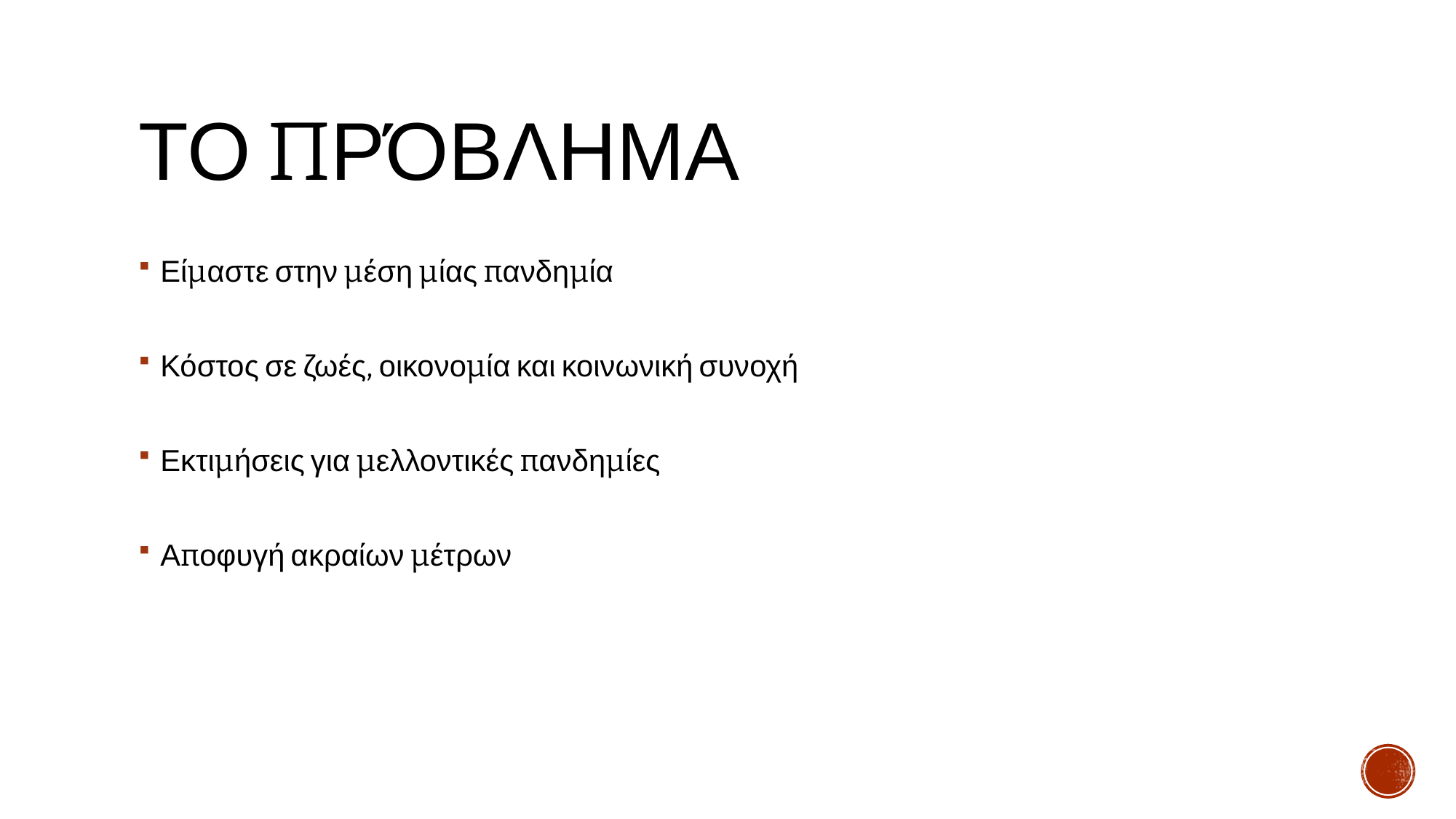

# Το Πρόβλημα
Είμαστε στην μέση μίας πανδημία

Κόστος σε ζωές, οικονομία και κοινωνική συνοχή

Εκτιμήσεις για μελλοντικές πανδημίες

Αποφυγή ακραίων μέτρων